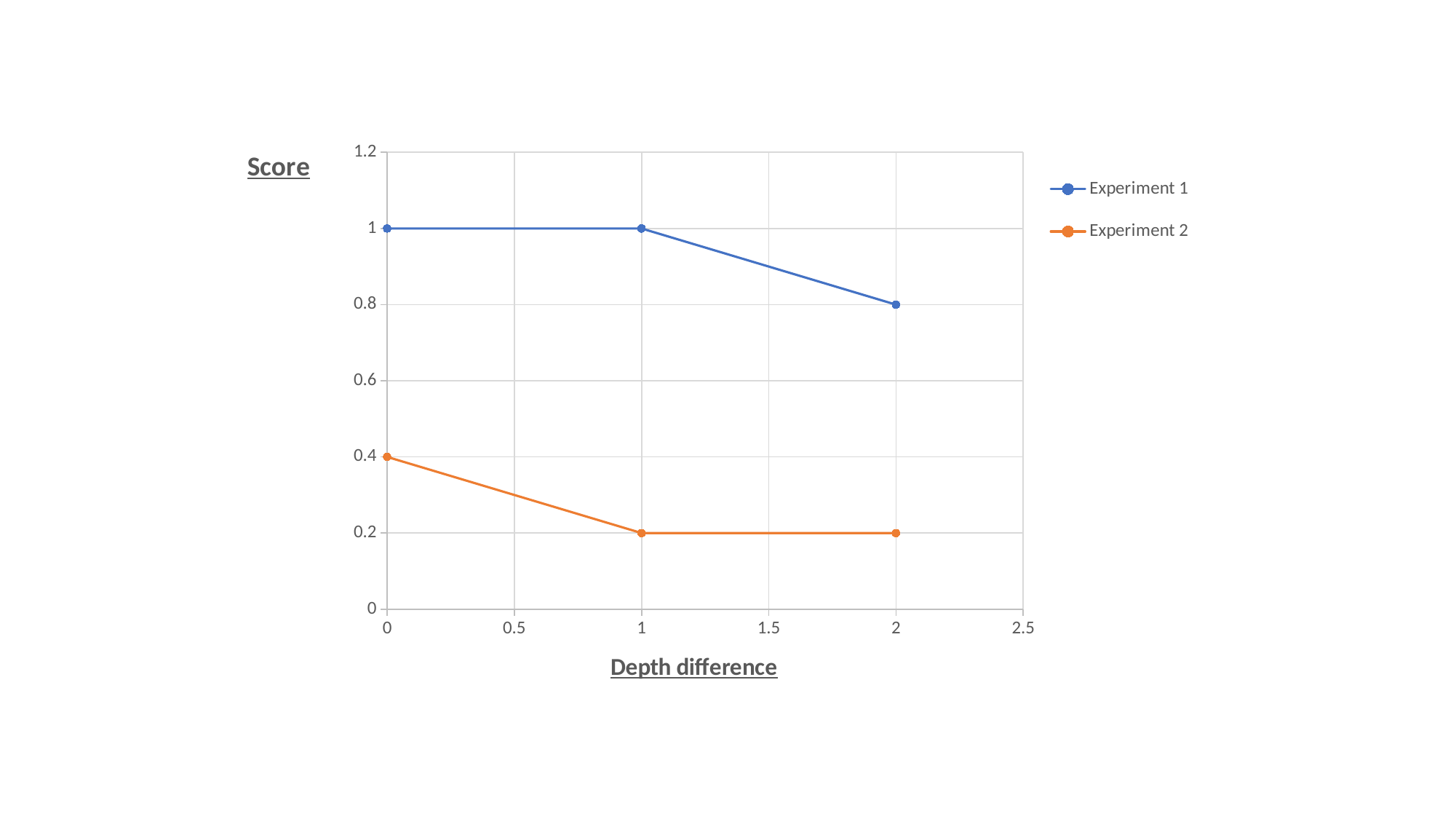

### Chart

| Category | Experiment 1 | Experiment 2 |
|---|---|---|